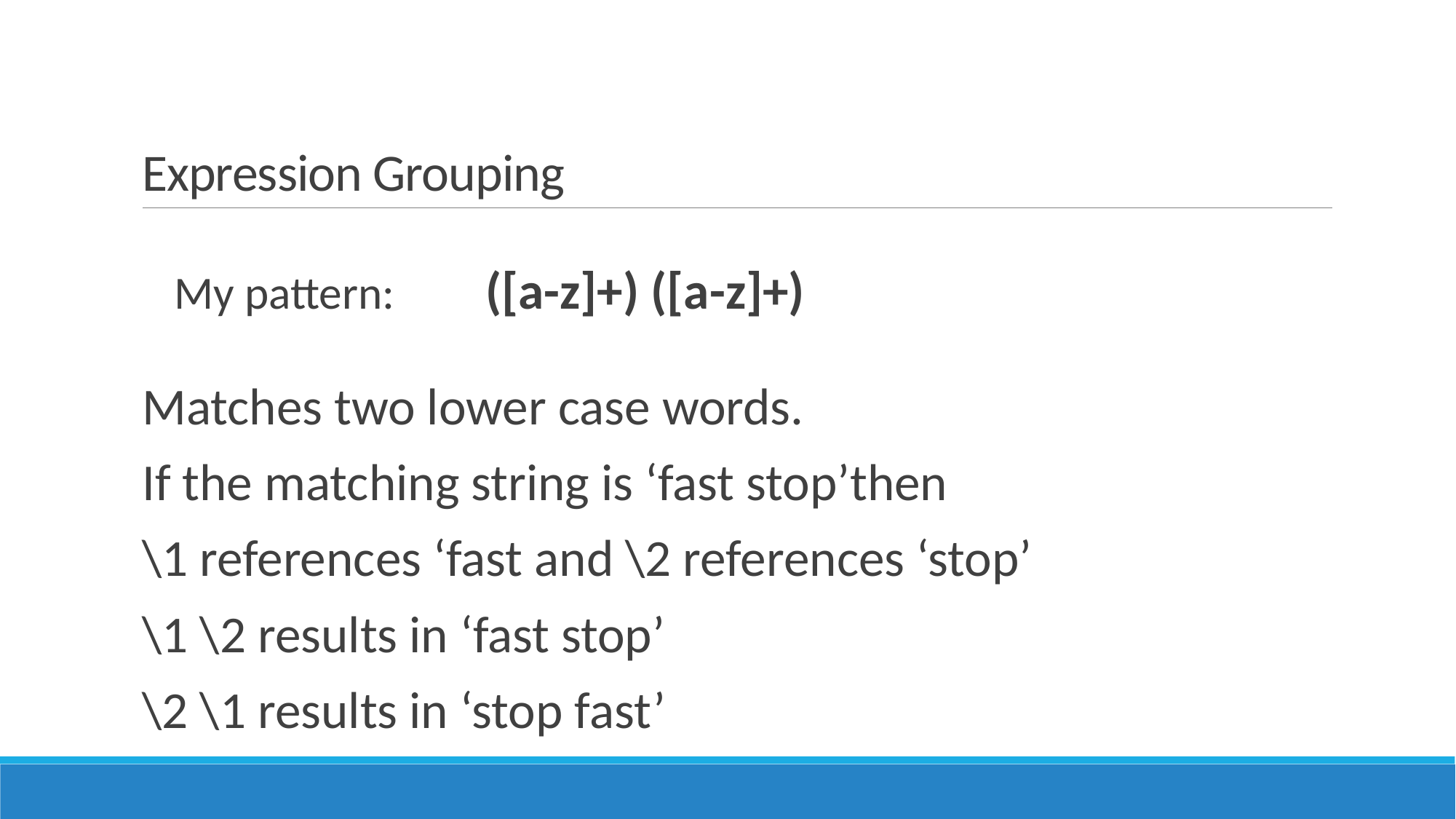

# Expression Grouping
My pattern:		([a-z]+) ([a-z]+)
Matches two lower case words.
If the matching string is ‘fast stop’then
\1 references ‘fast and \2 references ‘stop’
\1 \2 results in ‘fast stop’
\2 \1 results in ‘stop fast’